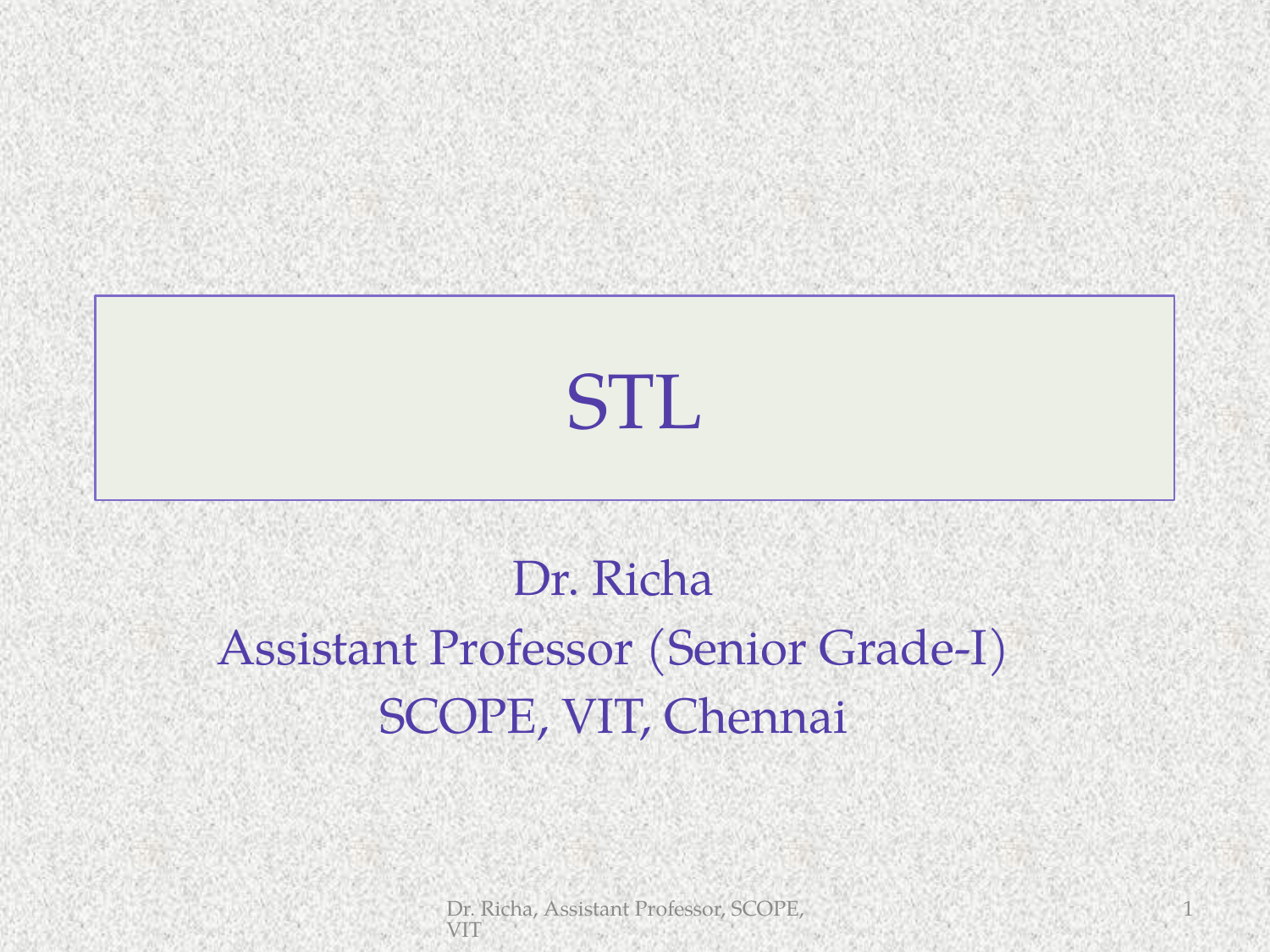

# STL
Dr. Richa
Assistant Professor (Senior Grade-I)
SCOPE, VIT, Chennai
Dr. Richa, Assistant Professor, SCOPE, VIT
1